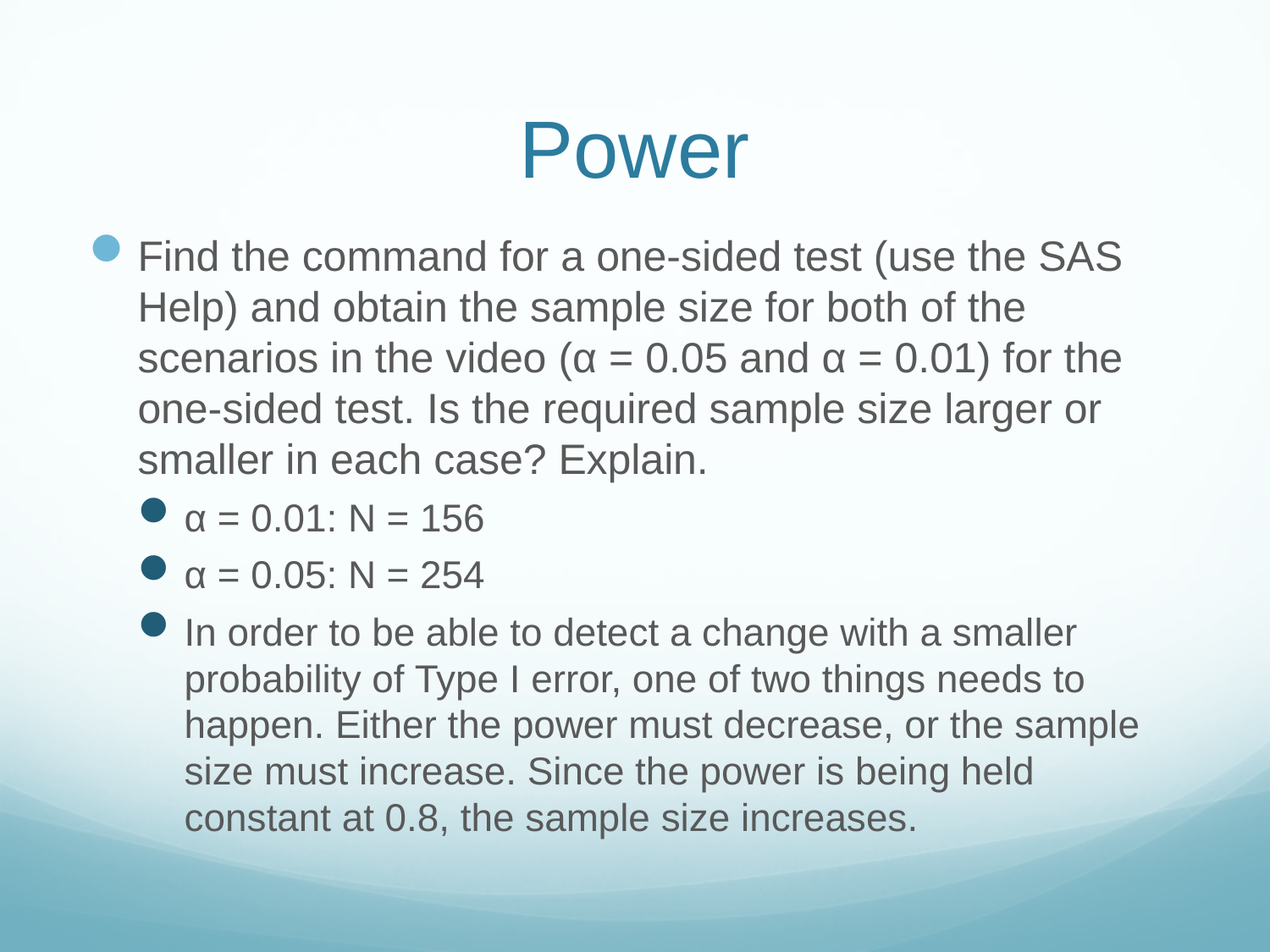

# Power
Find the command for a one-sided test (use the SAS Help) and obtain the sample size for both of the scenarios in the video (α = 0.05 and α = 0.01) for the one-sided test. Is the required sample size larger or smaller in each case? Explain.
α = 0.01: N = 156
α = 0.05: N = 254
In order to be able to detect a change with a smaller probability of Type I error, one of two things needs to happen. Either the power must decrease, or the sample size must increase. Since the power is being held constant at 0.8, the sample size increases.